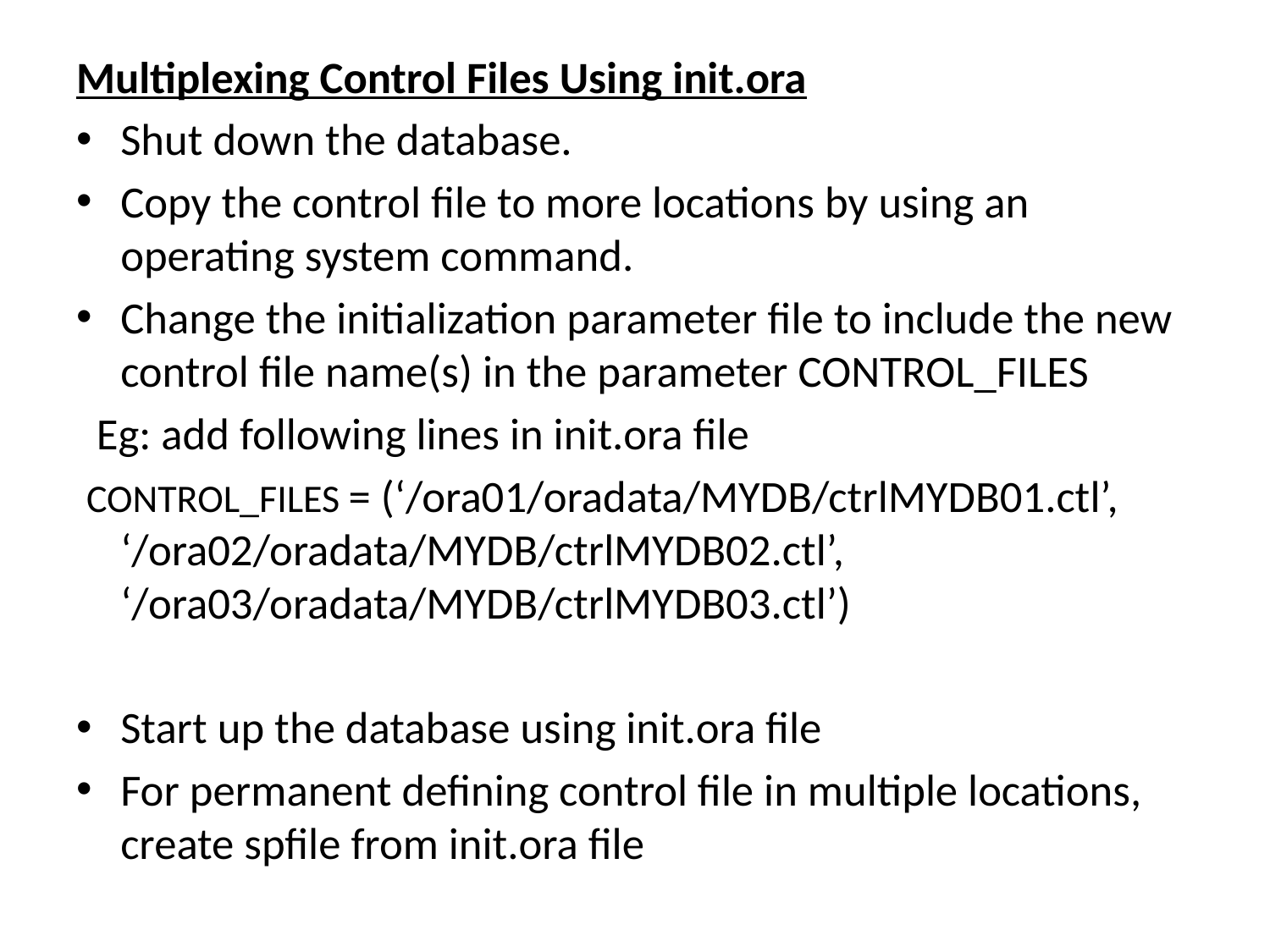

Multiplexing Control Files Using init.ora
Shut down the database.
Copy the control file to more locations by using an operating system command.
Change the initialization parameter file to include the new control file name(s) in the parameter CONTROL_FILES
  Eg: add following lines in init.ora file
 CONTROL_FILES = (‘/ora01/oradata/MYDB/ctrlMYDB01.ctl’, ‘/ora02/oradata/MYDB/ctrlMYDB02.ctl’, ‘/ora03/oradata/MYDB/ctrlMYDB03.ctl’)

Start up the database using init.ora file
For permanent defining control file in multiple locations, create spfile from init.ora file